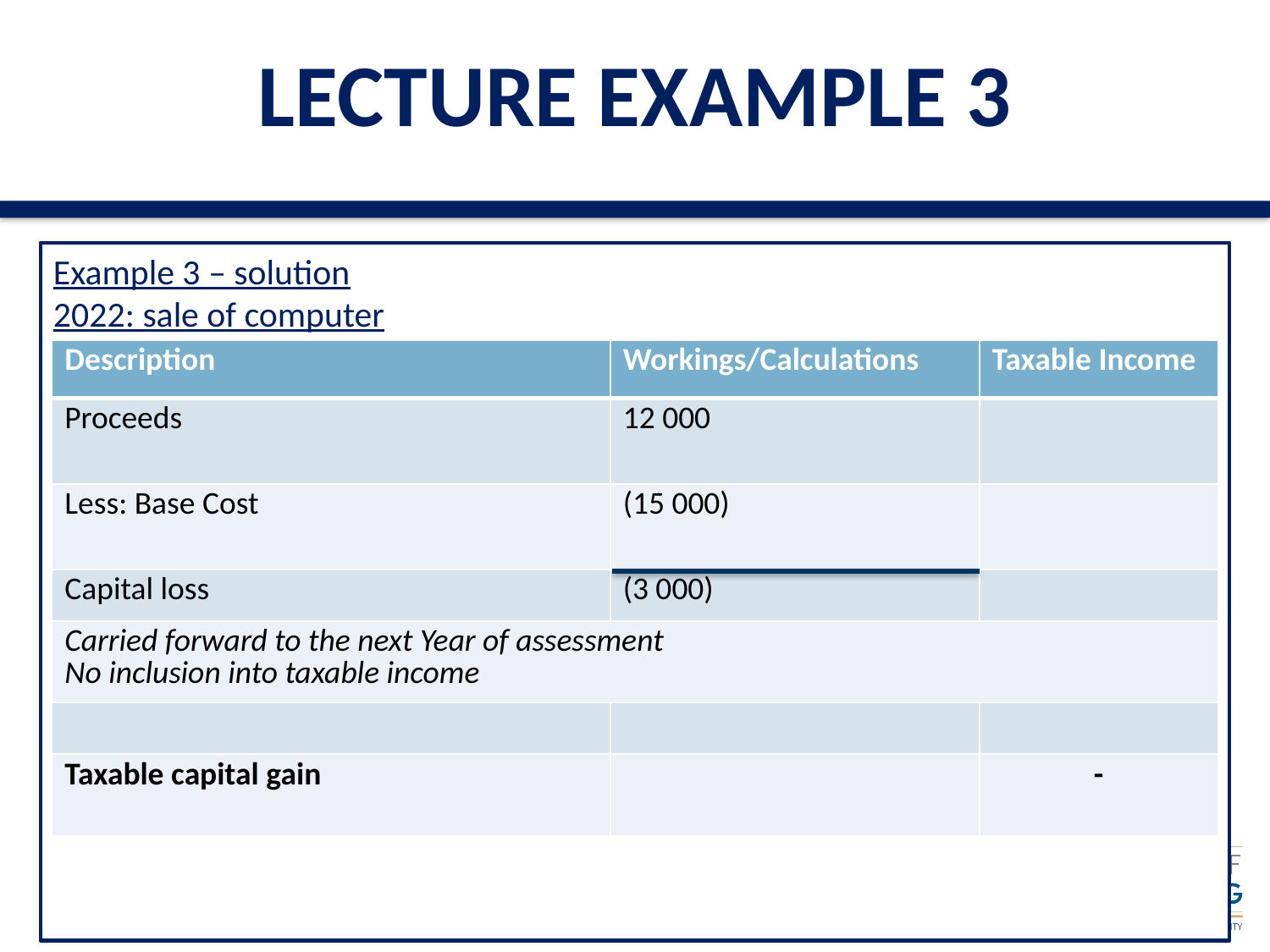

LECTURE EXAMPLE 3

Example 3 – solution
2022: sale of computer

| Description | Workings/Calculations | Taxable Income |
| --- | --- | --- |
| Proceeds | 12 000 |  |
| Less: Base Cost | (15 000) |  |
| Capital loss | (3 000) |  |
| Carried forward to the next Year of assessment No inclusion into taxable income | - |  |
|  |  |  |
| Taxable capital gain |  | - |